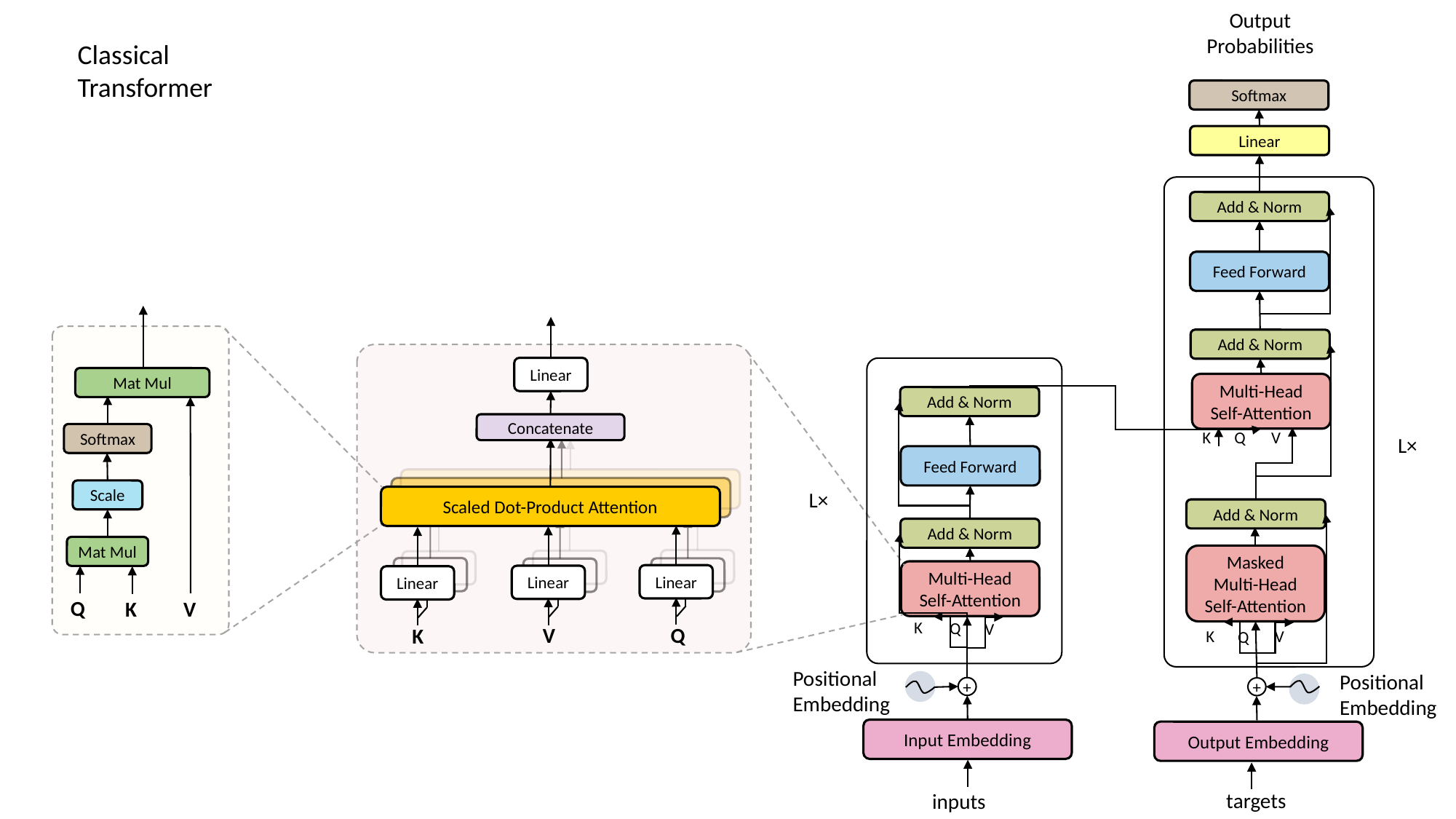

Output
Probabilities
Classical Transformer
Softmax
Linear

Add & Norm
Feed Forward

Add & Norm

Linear

Mat Mul
Multi-Head
Self-Attention
Add & Norm
Concatenate
V
K
Q
Softmax
L×
Scaled Dot-Product Attention
Linear
Linear
Linear

Feed Forward
Scale
L×
Add & Norm
Add & Norm
Mat Mul
Masked
Multi-Head
Self-Attention
Multi-Head
Self-Attention
Q
K
V
K
Q
V
Q
V
K
V
K
Q
Positional Embedding
Positional Embedding

+
+

Input Embedding
Output Embedding
targets
inputs